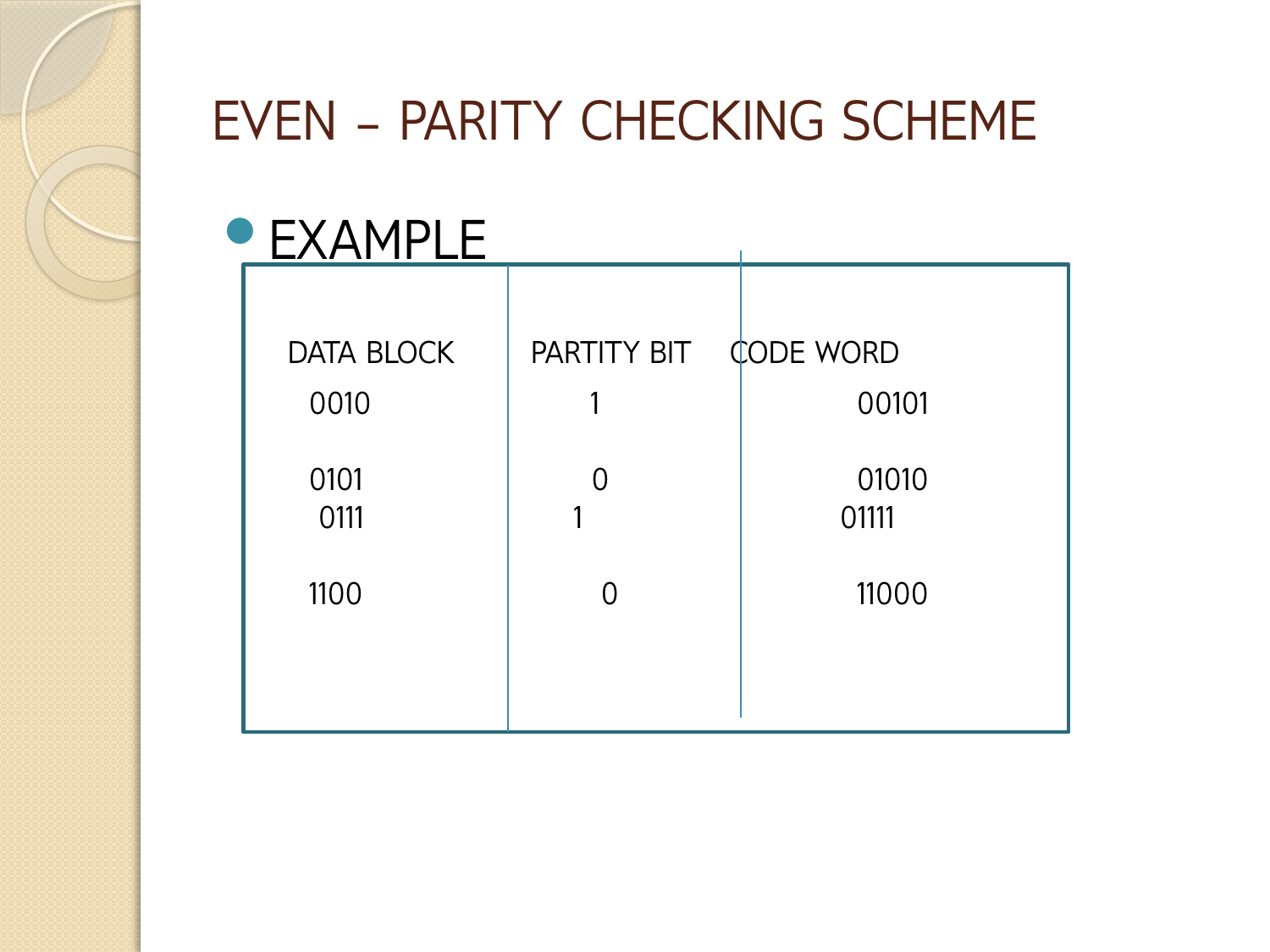

# EVEN – PARITY CHECKING SCHEME
EXAMPLE

| datad |  |  |  |
| --- | --- | --- | --- |
DATA BLOCK        PARTITY BIT    CODE WORD
0010                       1                           00101

0101                        0                          01010
 0111                      1                           01111

1100                         0                         11000